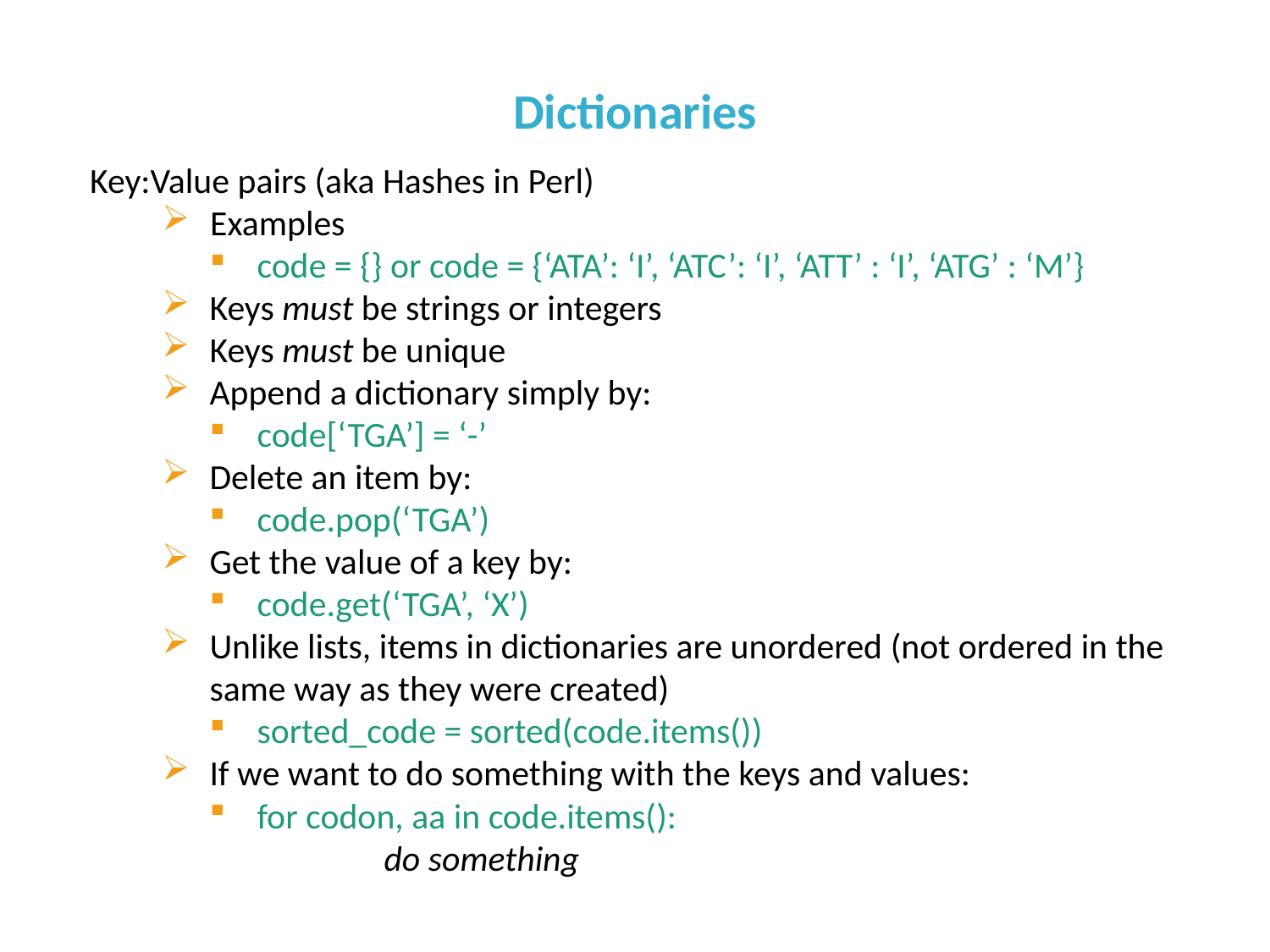

Dictionaries
Key:Value pairs (aka Hashes in Perl)
Examples
code = {} or code = {‘ATA’: ‘I’, ‘ATC’: ‘I’, ‘ATT’ : ‘I’, ‘ATG’ : ‘M’}
Keys must be strings or integers
Keys must be unique
Append a dictionary simply by:
code[‘TGA’] = ‘-’
Delete an item by:
code.pop(‘TGA’)
Get the value of a key by:
code.get(‘TGA’, ‘X’)
Unlike lists, items in dictionaries are unordered (not ordered in the same way as they were created)
sorted_code = sorted(code.items())
If we want to do something with the keys and values:
for codon, aa in code.items():
	do something